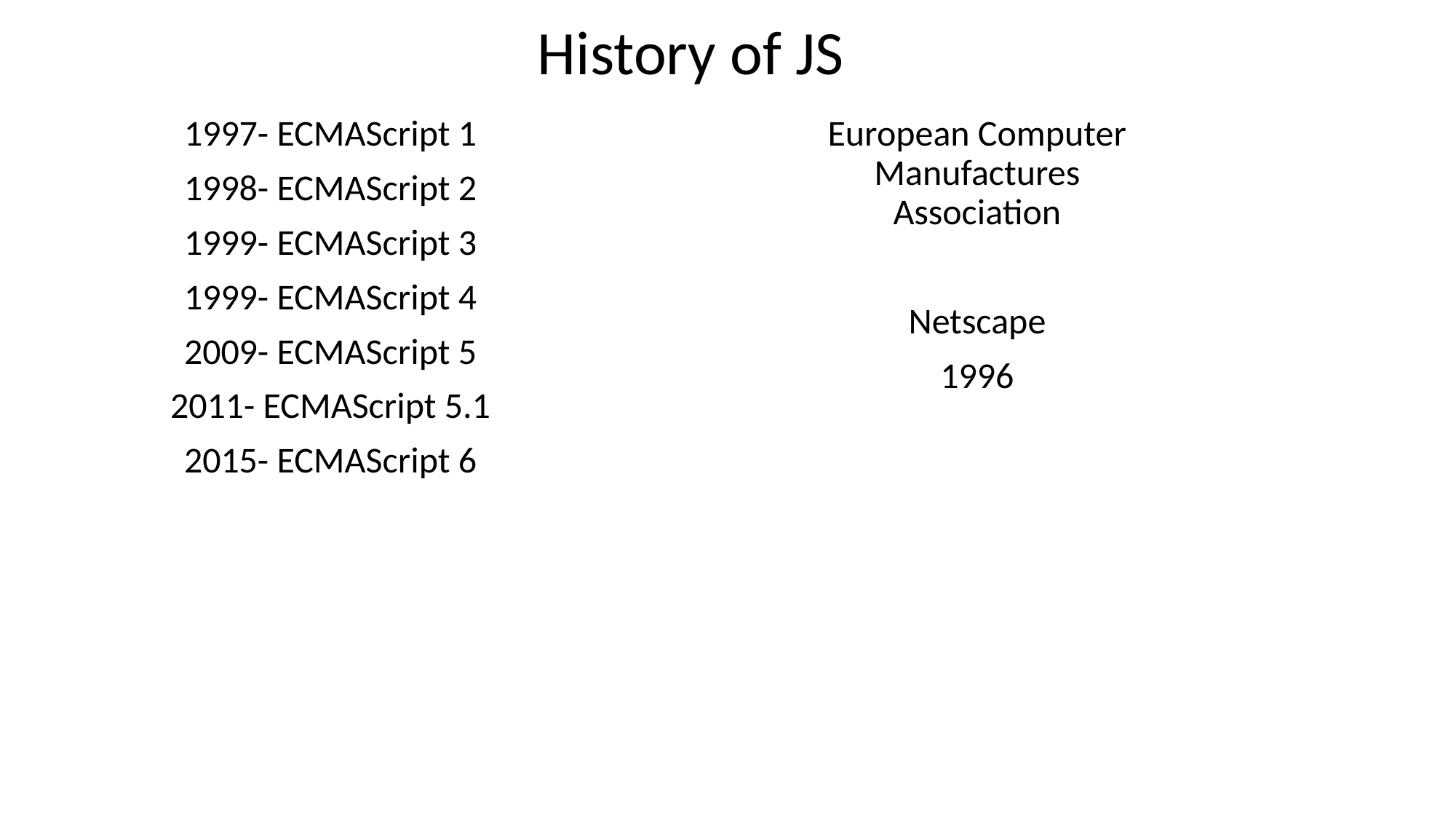

# History of JS
1997- ECMAScript 1
1998- ECMAScript 2
1999- ECMAScript 3
1999- ECMAScript 4
2009- ECMAScript 5
2011- ECMAScript 5.1
2015- ECMAScript 6

European Computer Manufactures Association

Netscape
1996